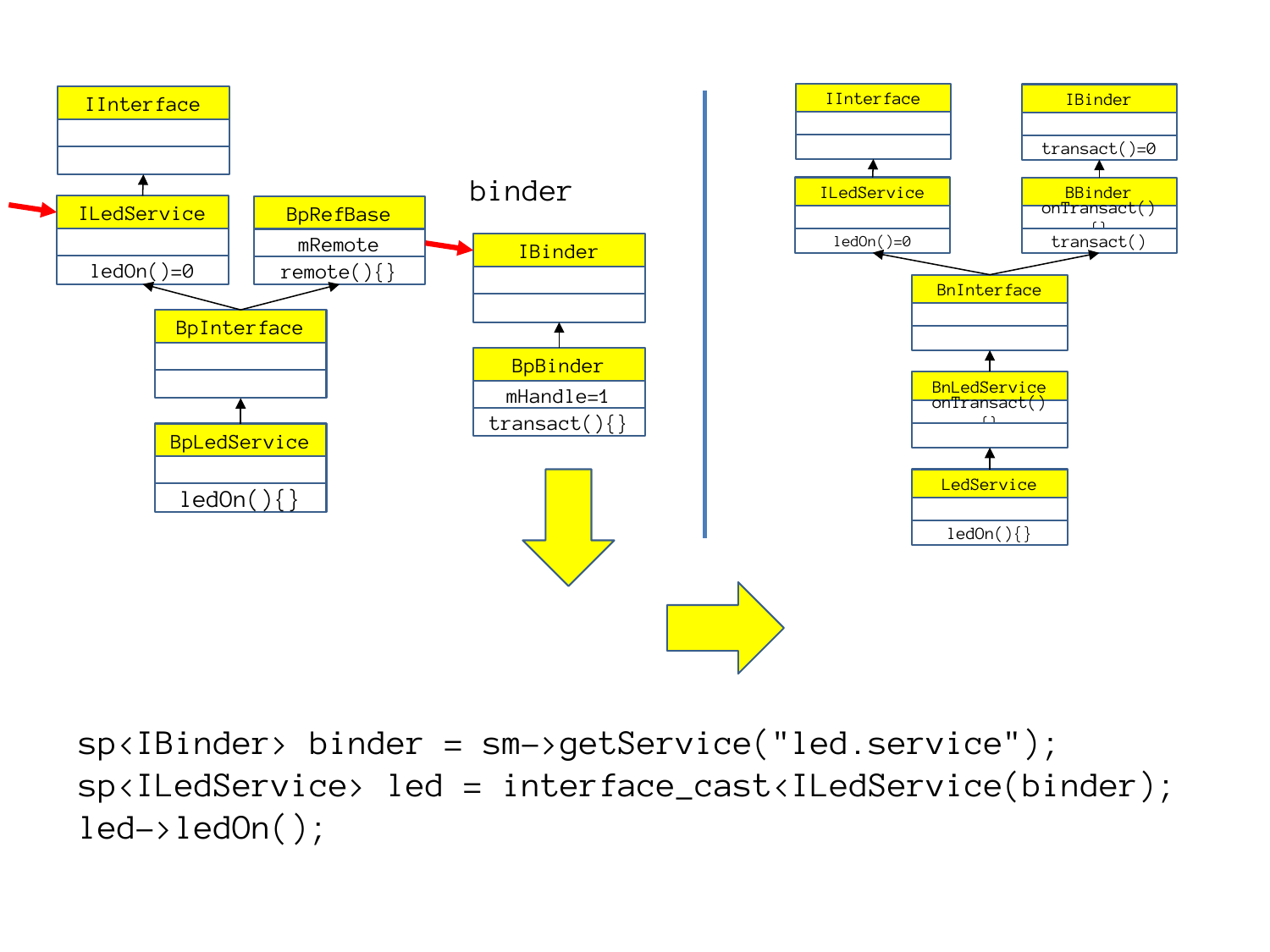

IInterface
IBinder

transact()=0
ILedService
BBinder

onTransact(){}
ledOn()=0
transact()
BnInterface

BnLedService
onTransact(){}

LedService

ledOn(){}
IInterface

binder
led
ILedService
BpRefBase

mRemote
IBinder
ledOn()=0
remote(){}

BpInterface

BpBinder

mHandle=1
transact(){}
BpLedService

ledOn(){}

sp<IBinder> binder = sm->getService("led.service");
sp<ILedService> led = interface_cast<ILedService(binder);
led->ledOn();